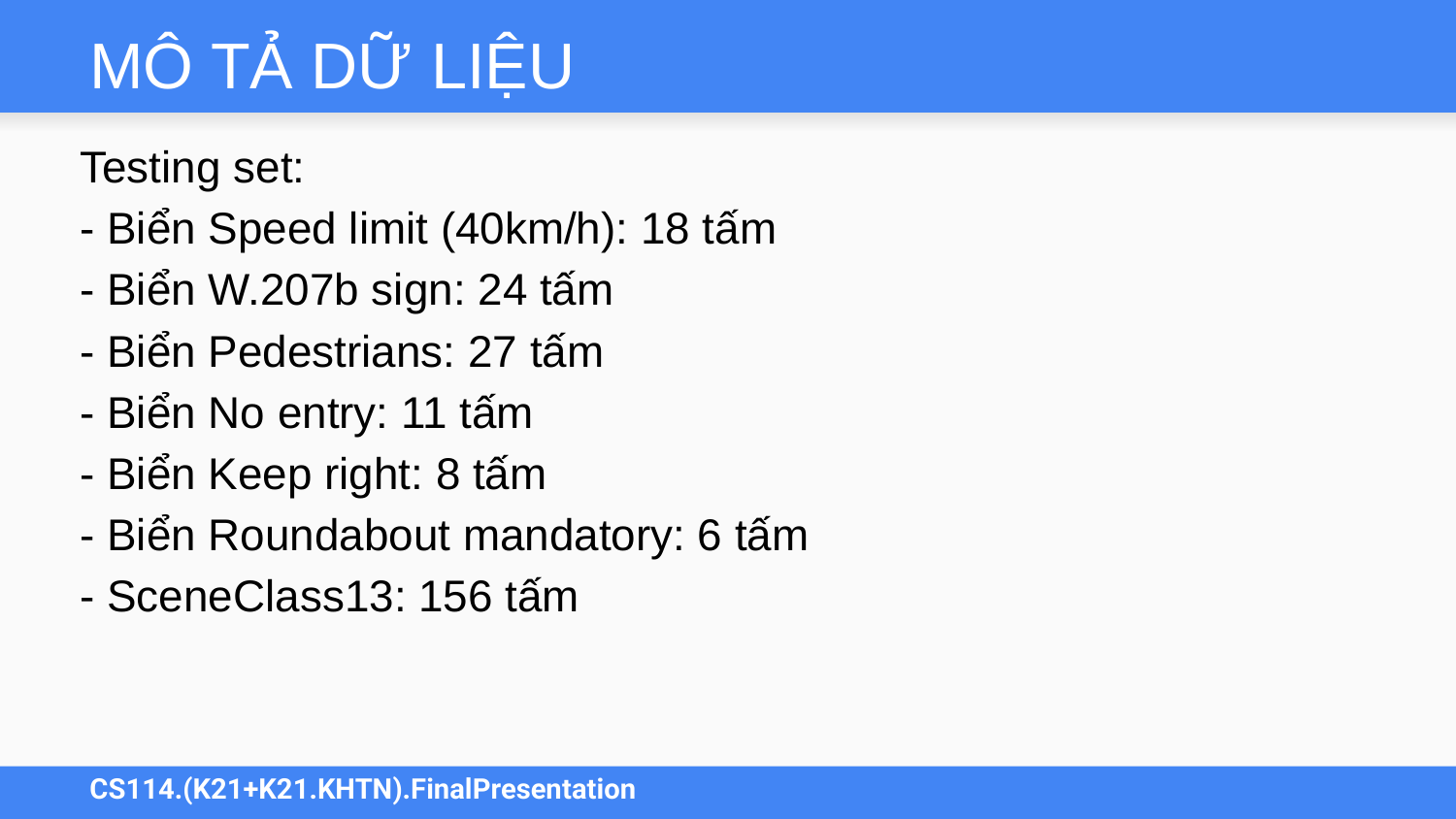

# MÔ TẢ DỮ LIỆU
Testing set:
- Biển Speed limit (40km/h): 18 tấm
- Biển W.207b sign: 24 tấm
- Biển Pedestrians: 27 tấm
- Biển No entry: 11 tấm
- Biển Keep right: 8 tấm
- Biển Roundabout mandatory: 6 tấm
- SceneClass13: 156 tấm